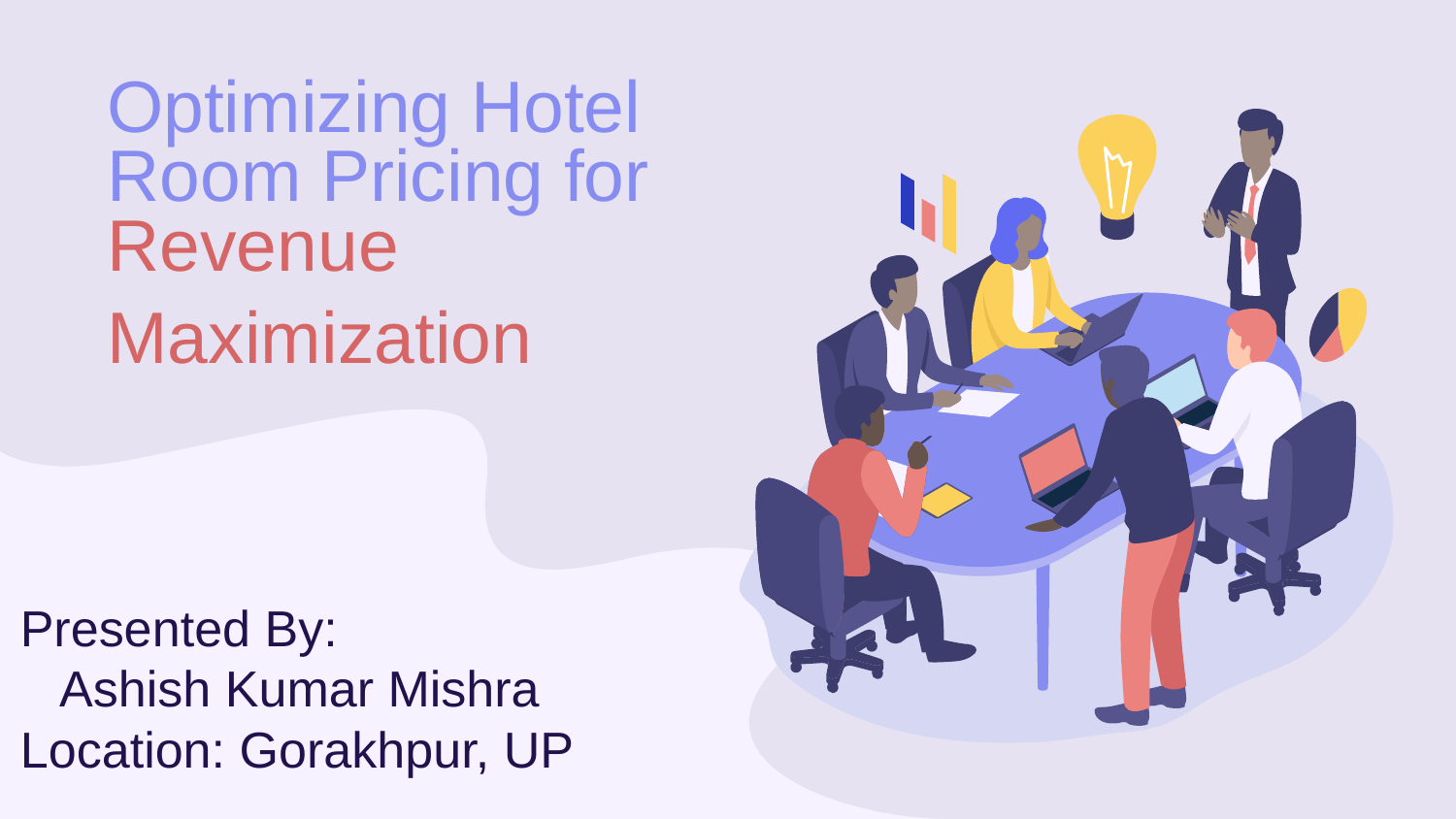

# Optimizing Hotel Room Pricing for Revenue Maximization

Presented By:
   Ashish Kumar Mishra
Location: Gorakhpur, UP